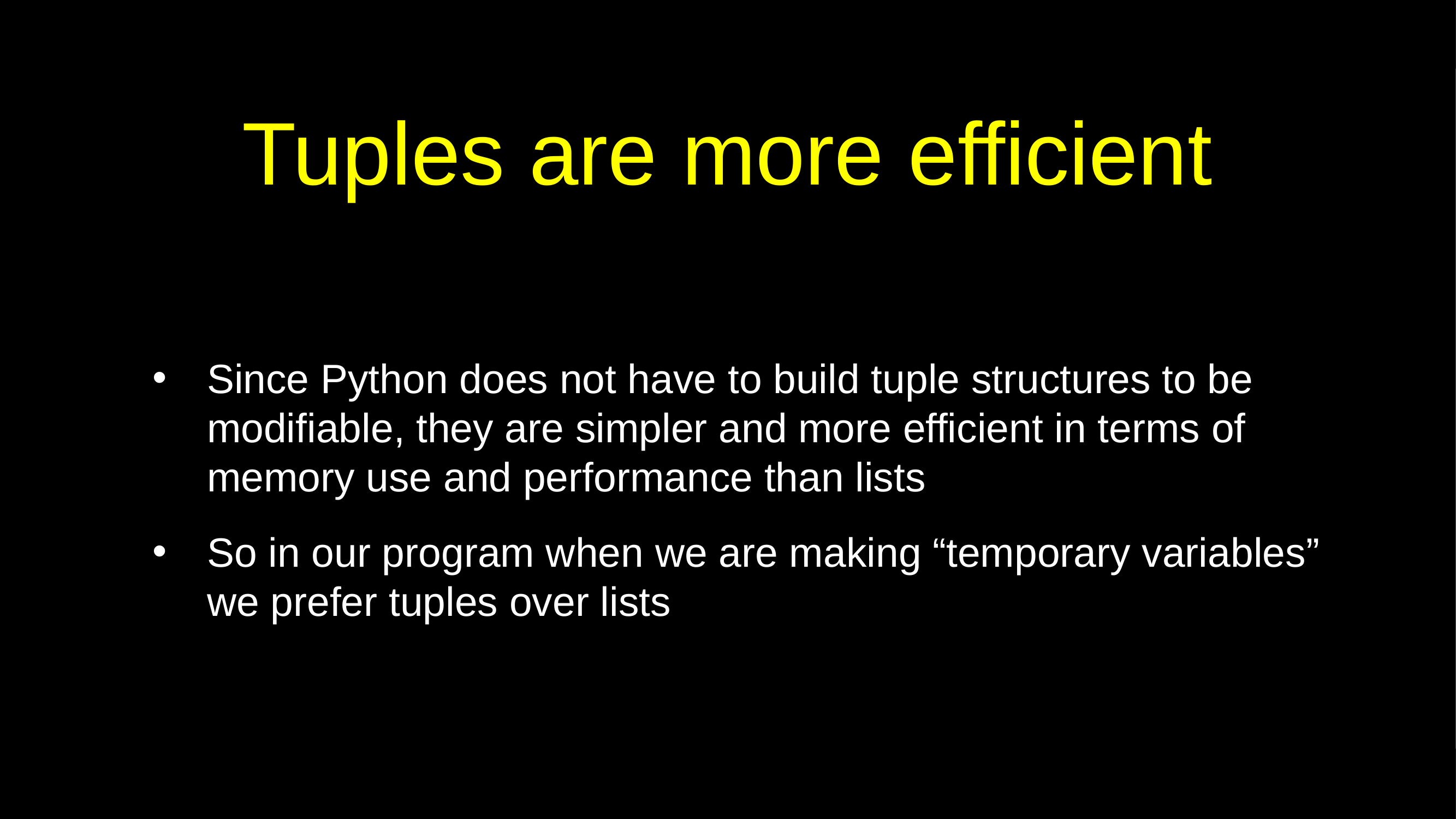

# Tuples are more efficient
Since Python does not have to build tuple structures to be modifiable, they are simpler and more efficient in terms of memory use and performance than lists
So in our program when we are making “temporary variables” we prefer tuples over lists